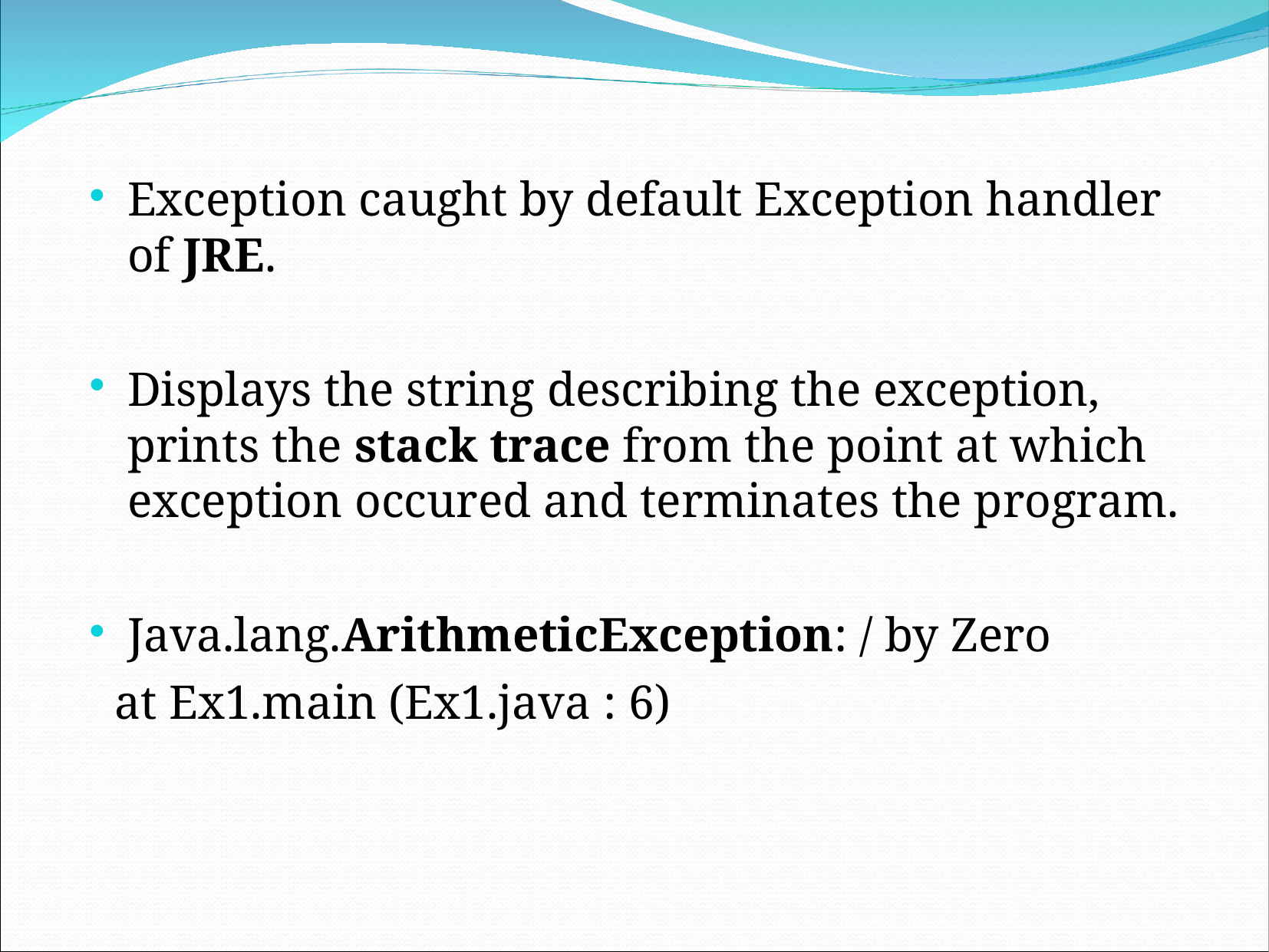

Exception caught by default Exception handler of JRE.

Displays the string describing the exception, prints the stack trace from the point at which exception occured and terminates the program.

Java.lang.ArithmeticException: / by Zero
  at Ex1.main (Ex1.java : 6)